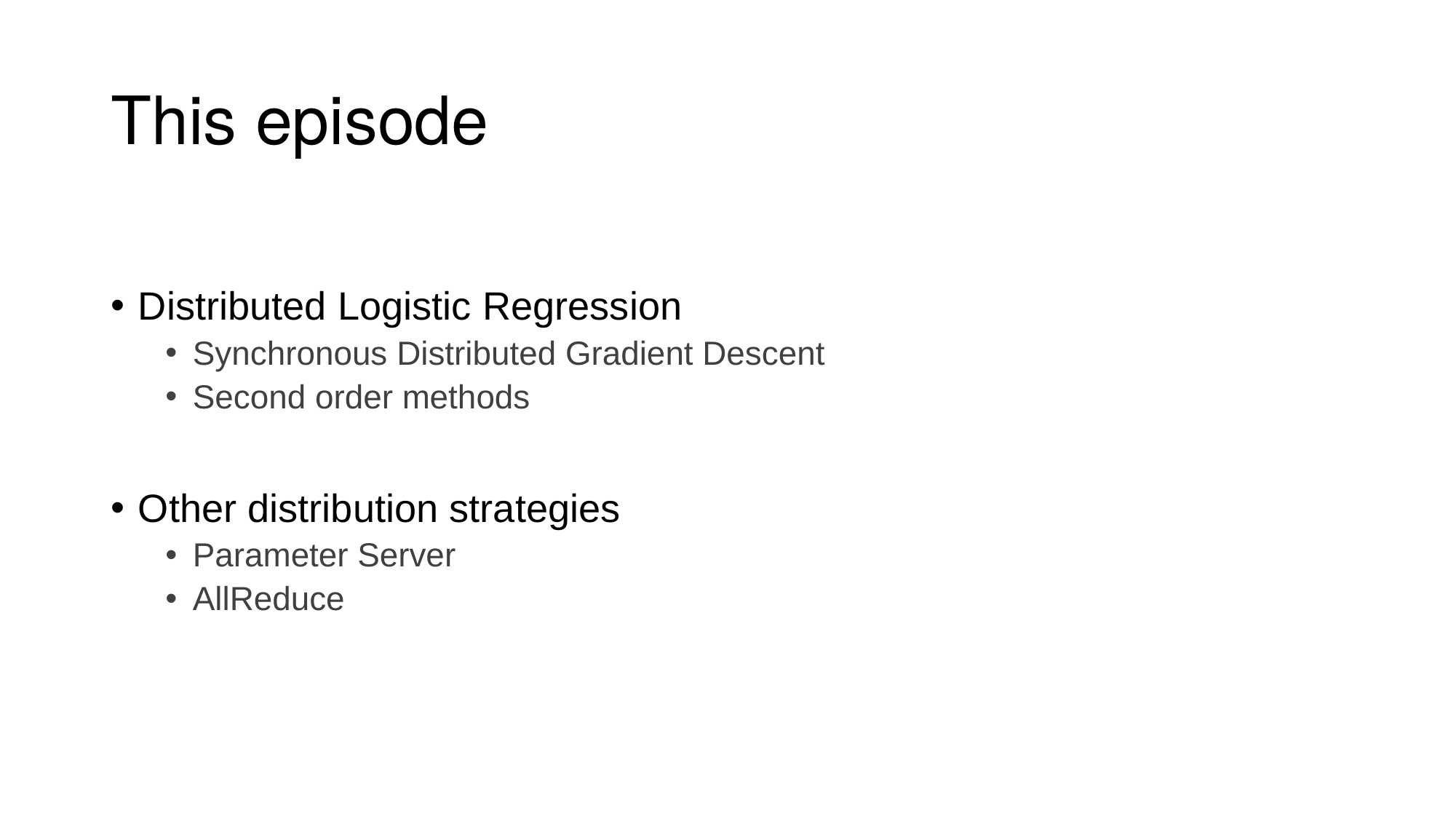

# This episode

Distributed Logistic Regression
Synchronous Distributed Gradient Descent
Second order methods

Other distribution strategies
Parameter Server
AllReduce